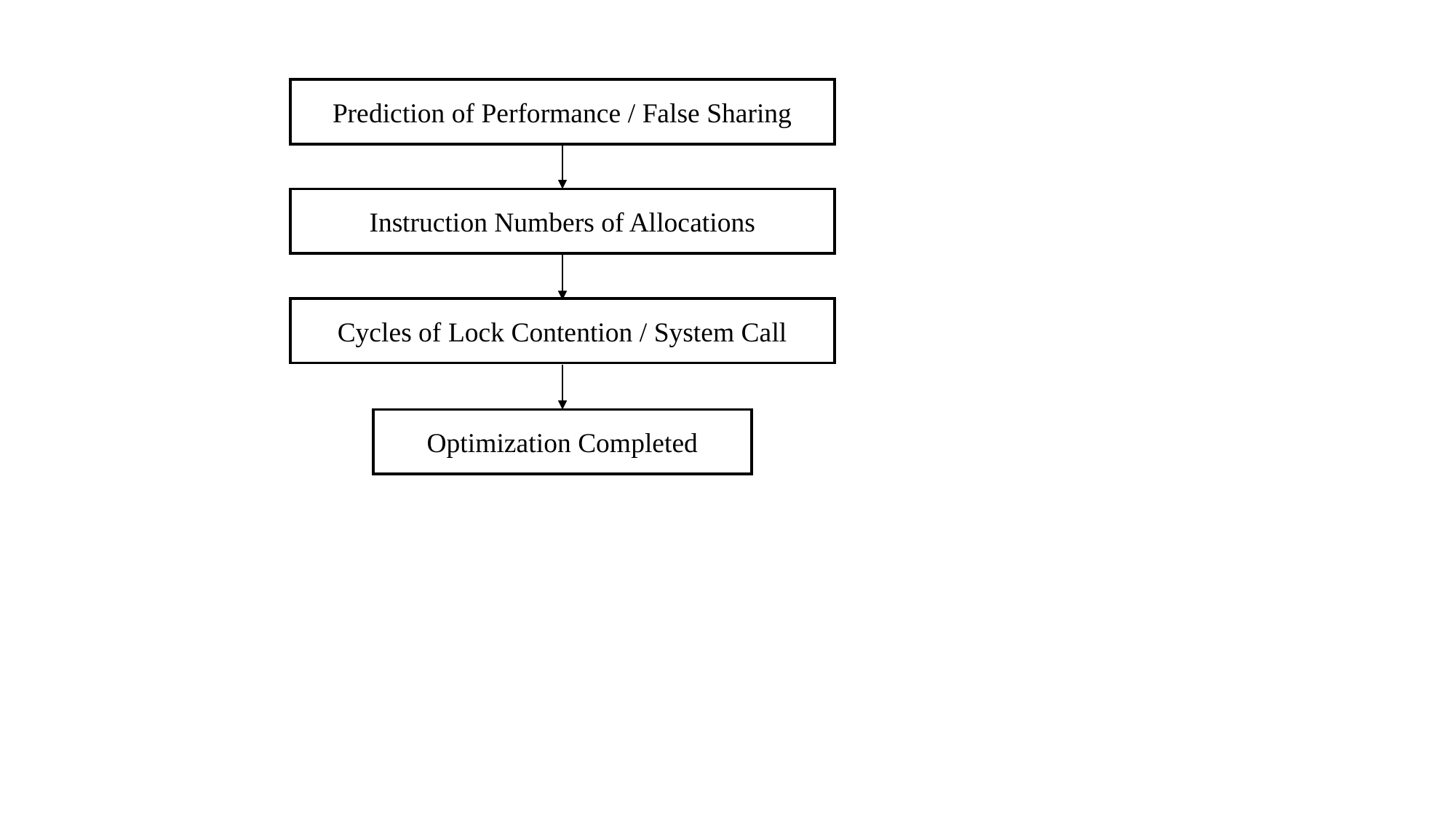

Prediction of Performance / False Sharing
Instruction Numbers of Allocations
Cycles of Lock Contention / System Call
Optimization Completed